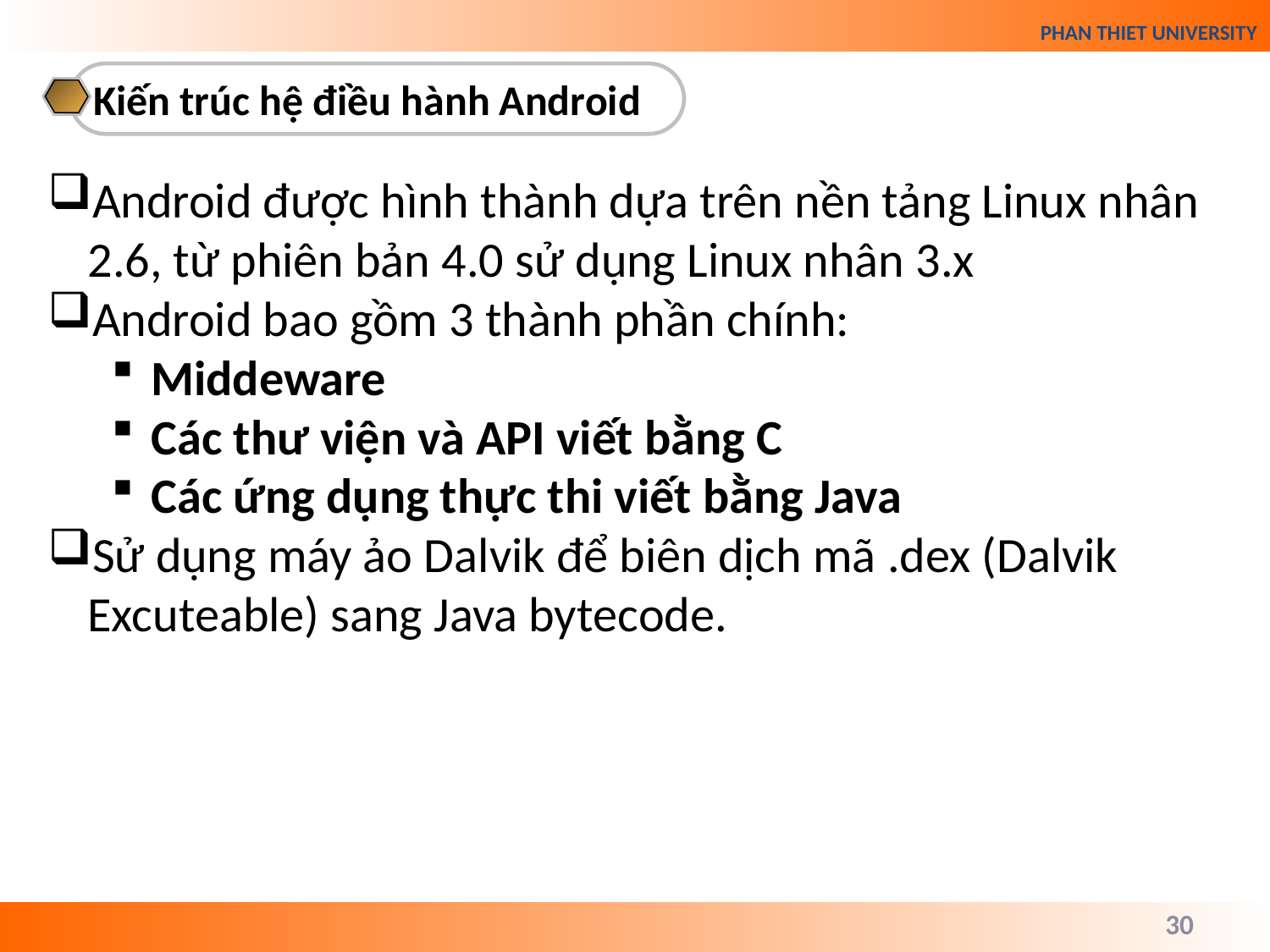

Kiến trúc hệ điều hành Android

Android được hình thành dựa trên nền tảng Linux nhân 2.6, từ phiên bản 4.0 sử dụng Linux nhân 3.x
Android bao gồm 3 thành phần chính:
Middeware
Các thư viện và API viết bằng C
Các ứng dụng thực thi viết bằng Java
Sử dụng máy ảo Dalvik để biên dịch mã .dex (Dalvik Excuteable) sang Java bytecode.
30